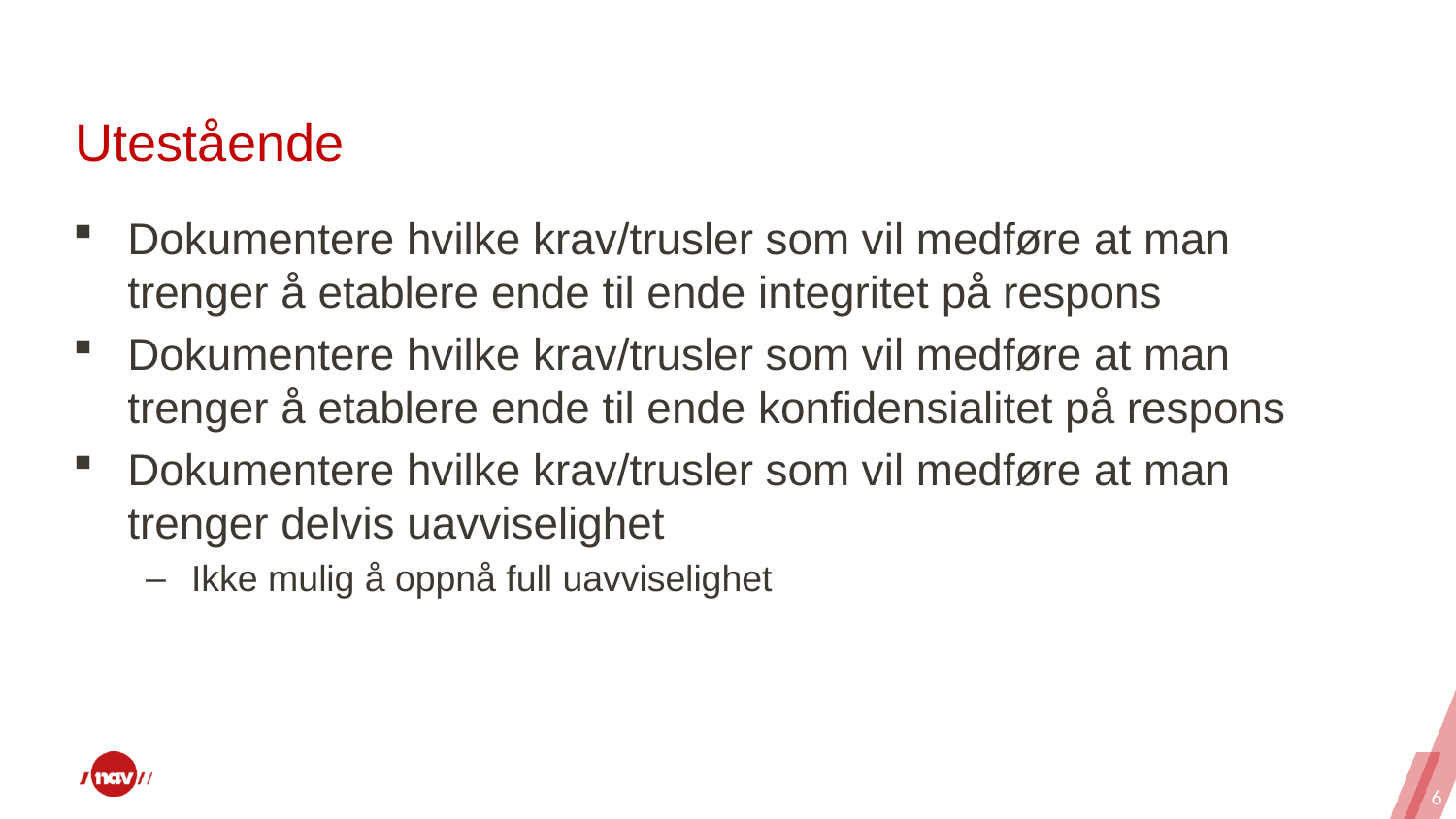

# Utestående
Dokumentere hvilke krav/trusler som vil medføre at man trenger å etablere ende til ende integritet på respons
Dokumentere hvilke krav/trusler som vil medføre at man trenger å etablere ende til ende konfidensialitet på respons
Dokumentere hvilke krav/trusler som vil medføre at man trenger delvis uavviselighet
Ikke mulig å oppnå full uavviselighet